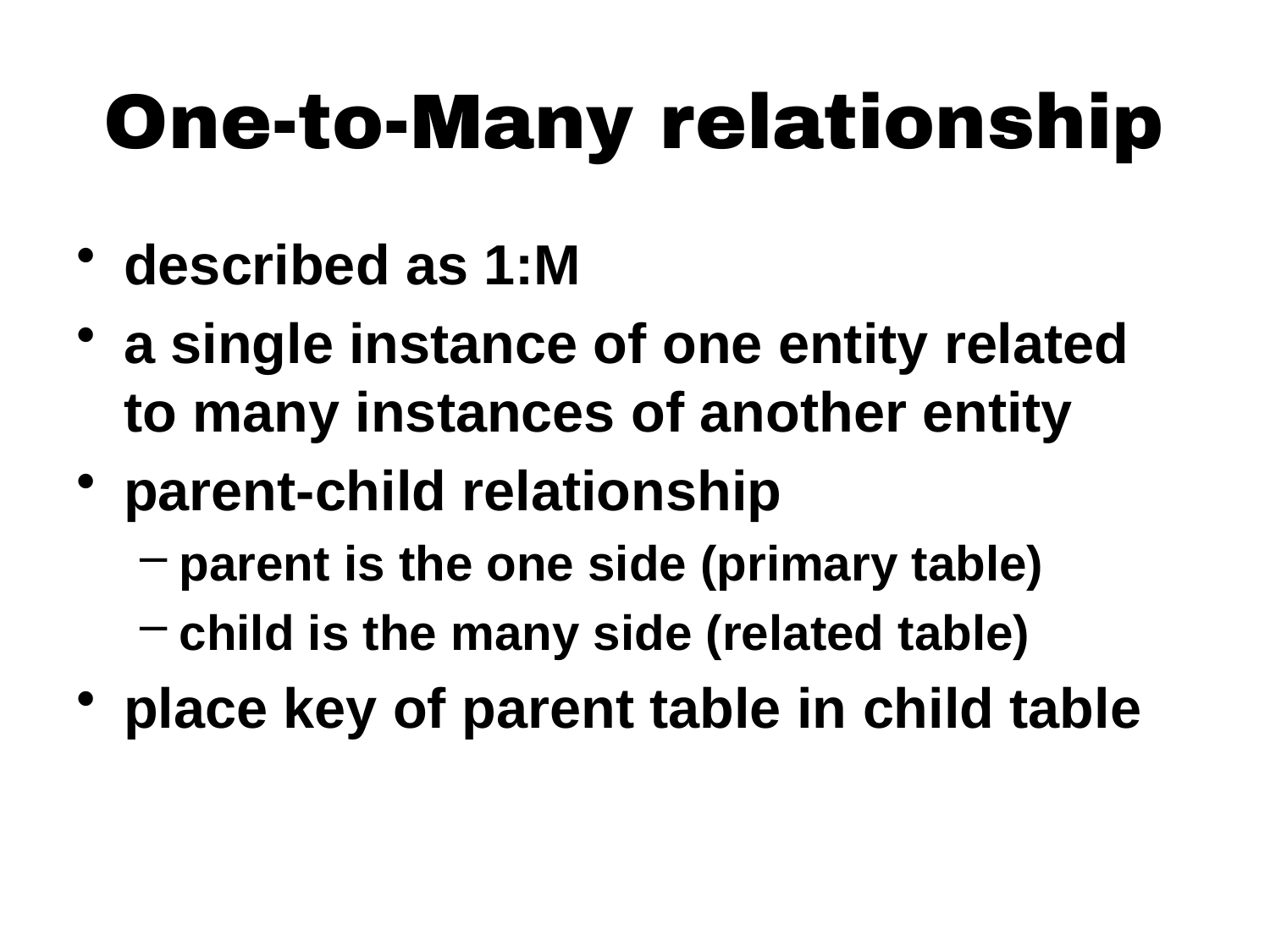

# One-to-Many relationship
described as 1:M
a single instance of one entity related to many instances of another entity
parent-child relationship
parent is the one side (primary table)
child is the many side (related table)
place key of parent table in child table